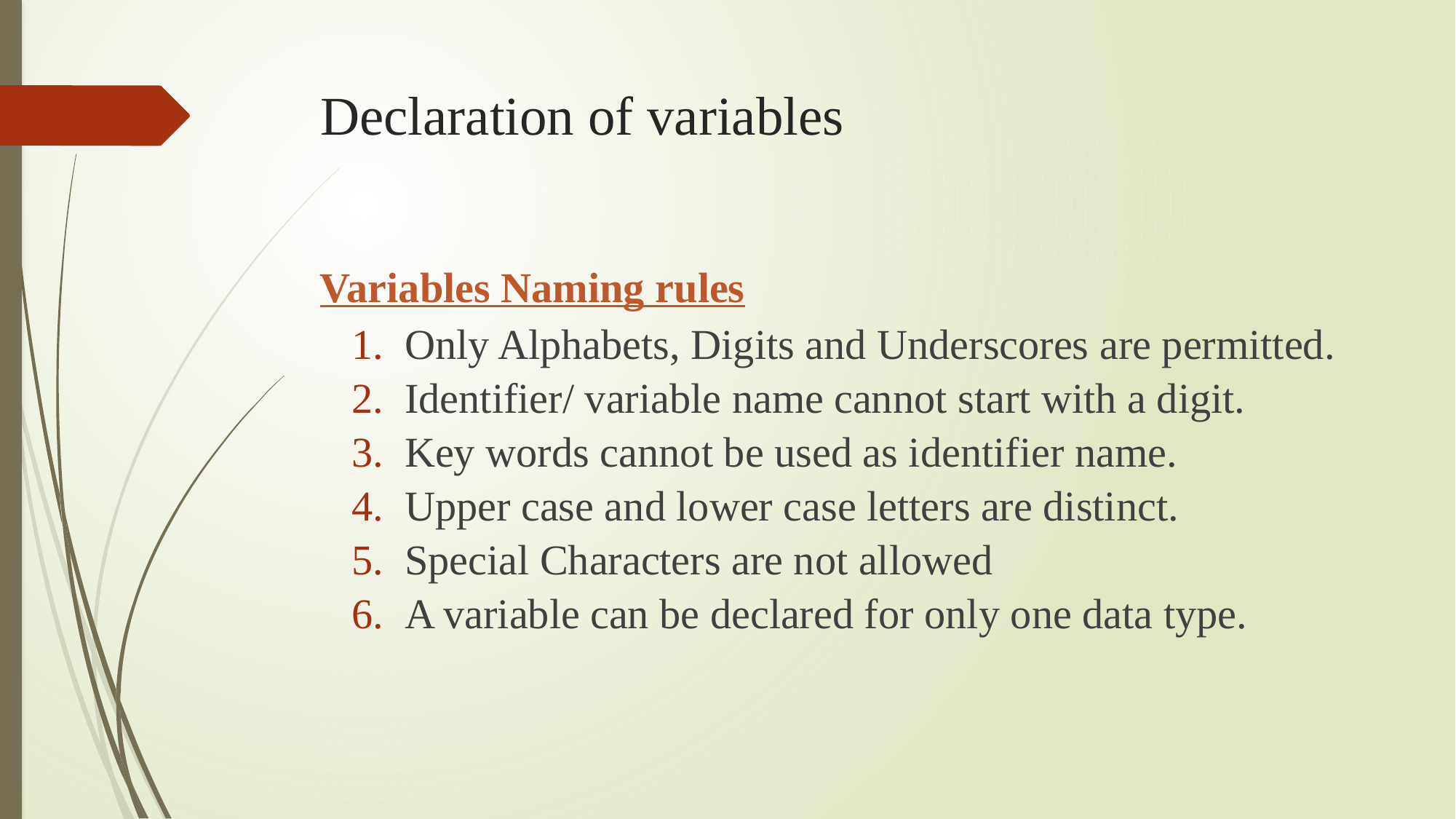

# Declaration of variables
Variables Naming rules
Only Alphabets, Digits and Underscores are permitted.
Identifier/ variable name cannot start with a digit.
Key words cannot be used as identifier name.
Upper case and lower case letters are distinct.
Special Characters are not allowed
A variable can be declared for only one data type.